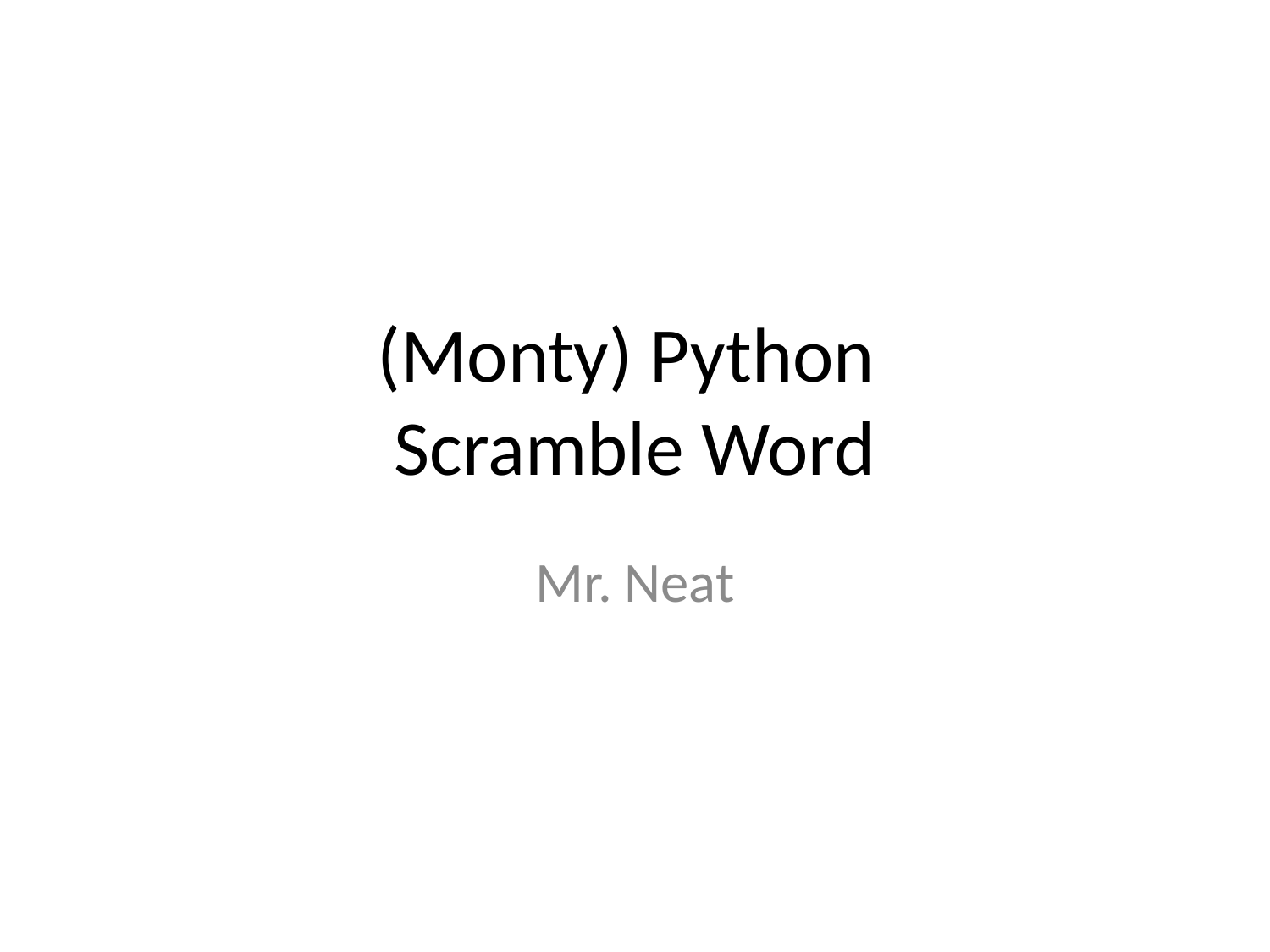

# (Monty) Python Scramble Word
Mr. Neat